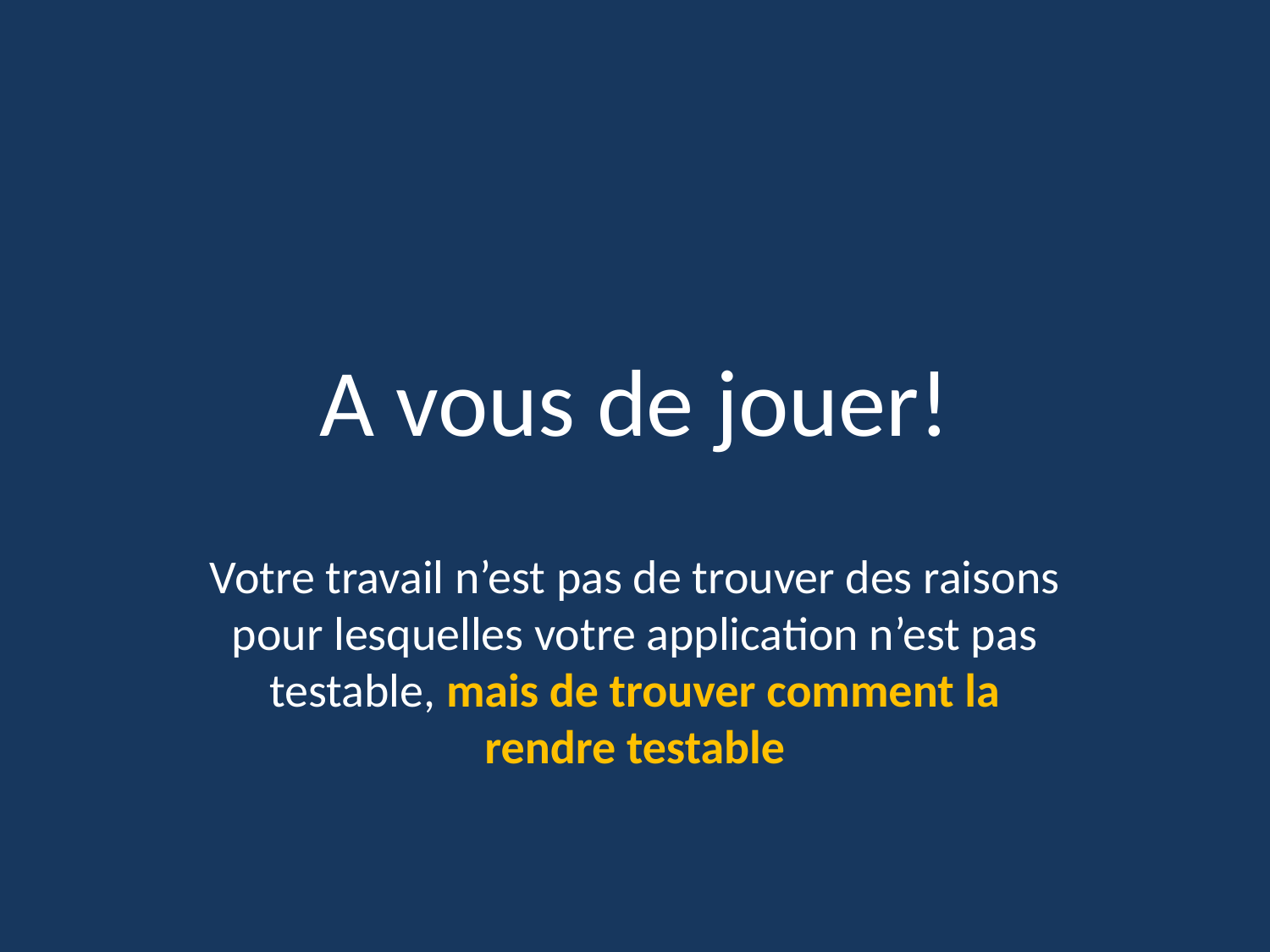

# A vous de jouer!
Votre travail n’est pas de trouver des raisons pour lesquelles votre application n’est pas testable, mais de trouver comment la rendre testable